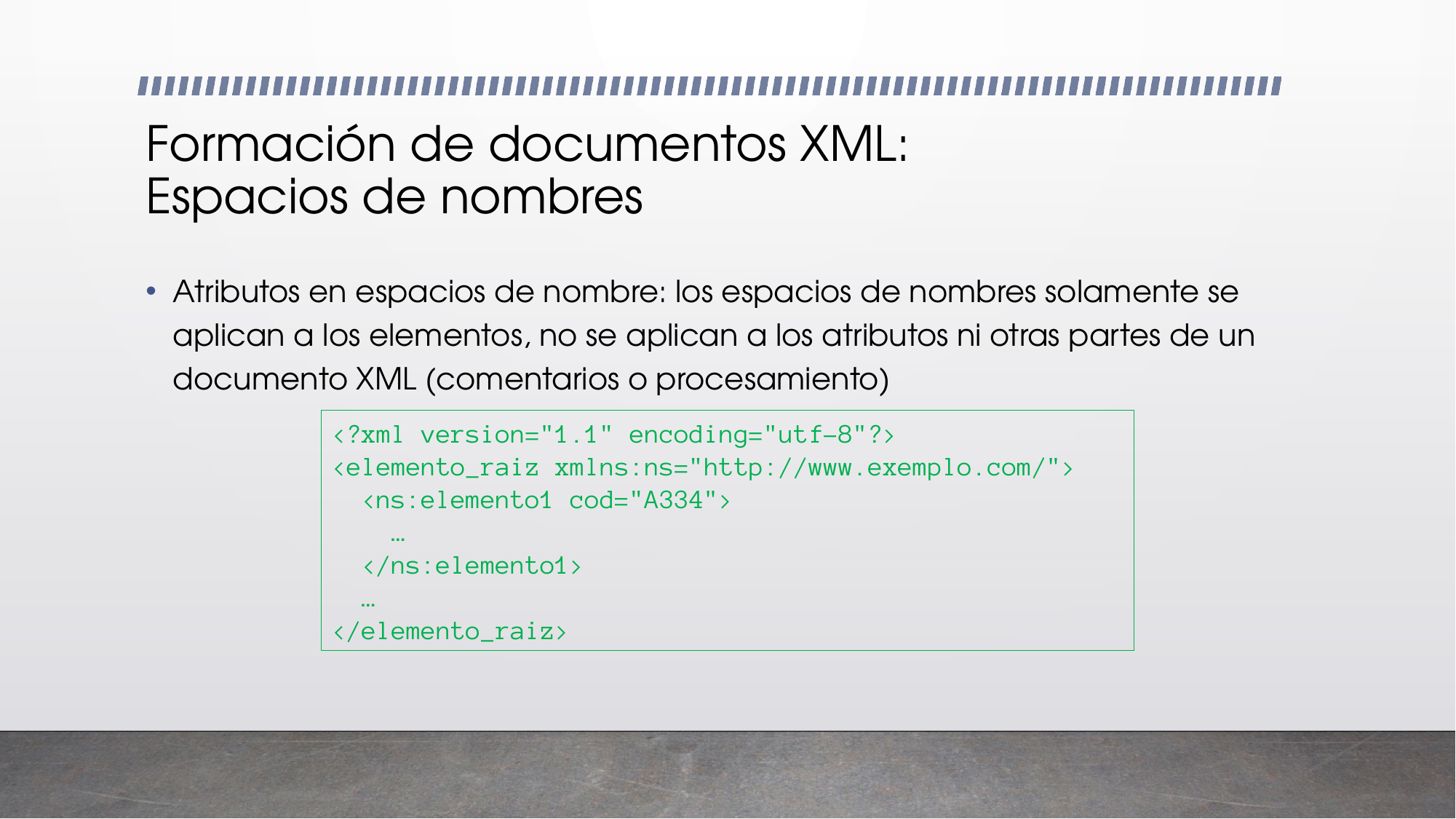

# Formación de documentos XML: Espacios de nombres
Atributos en espacios de nombre: los espacios de nombres solamente se aplican a los elementos, no se aplican a los atributos ni otras partes de un documento XML (comentarios o procesamiento)
<?xml version="1.1" encoding="utf-8"?>
<elemento_raiz xmlns:ns="http://www.exemplo.com/">
  <ns:elemento1 cod="A334">
    …
  </ns:elemento1>
  …
</elemento_raiz>